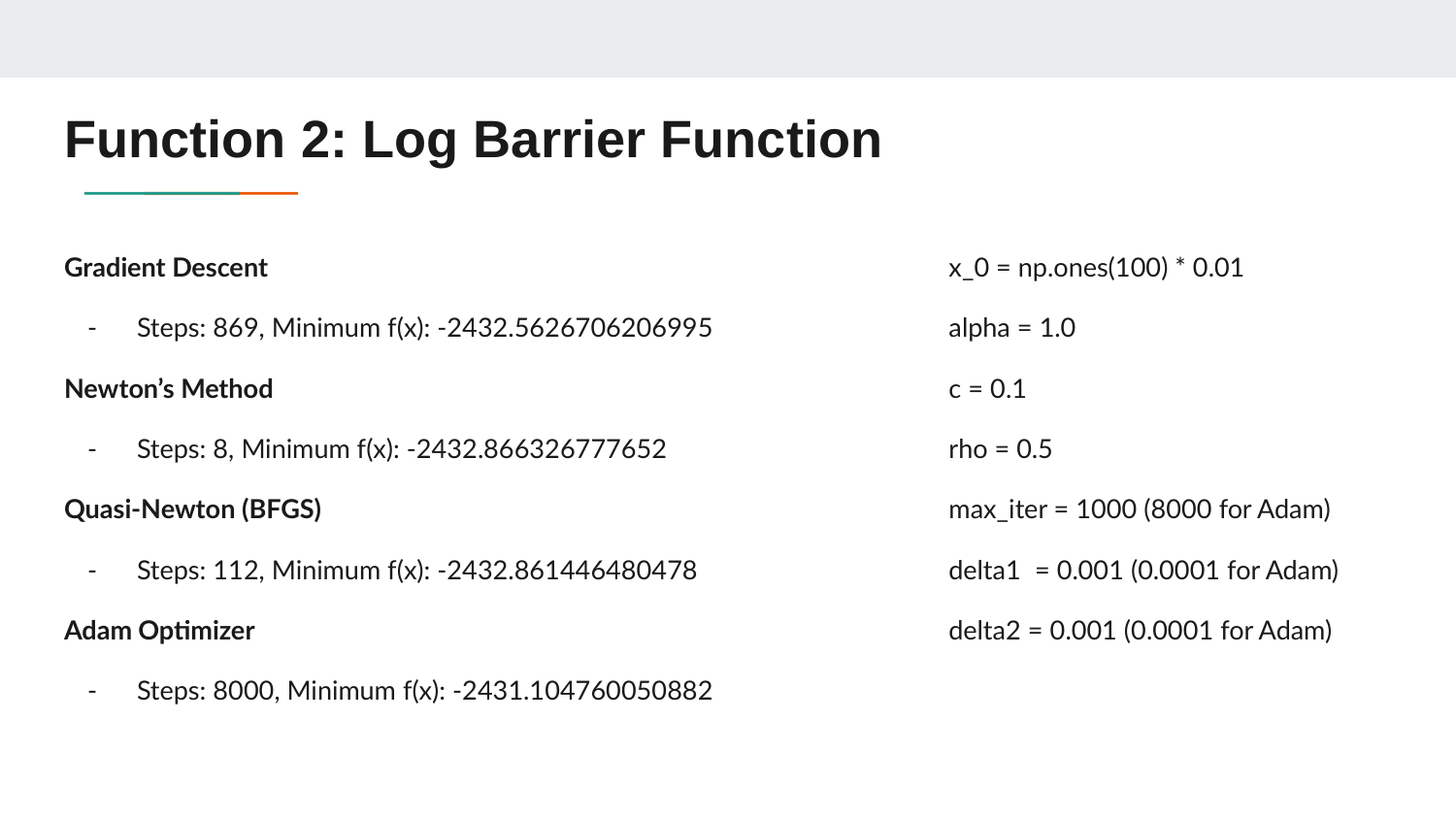

# Function 2: Log Barrier Function
Gradient Descent
Steps: 869, Minimum f(x): -2432.5626706206995
Newton’s Method
Steps: 8, Minimum f(x): -2432.866326777652
Quasi-Newton (BFGS)
Steps: 112, Minimum f(x): -2432.861446480478
Adam Optimizer
Steps: 8000, Minimum f(x): -2431.104760050882
x_0 = np.ones(100) * 0.01
alpha = 1.0
c = 0.1
rho = 0.5
max_iter = 1000 (8000 for Adam)
delta1  = 0.001 (0.0001 for Adam)
delta2 = 0.001 (0.0001 for Adam)